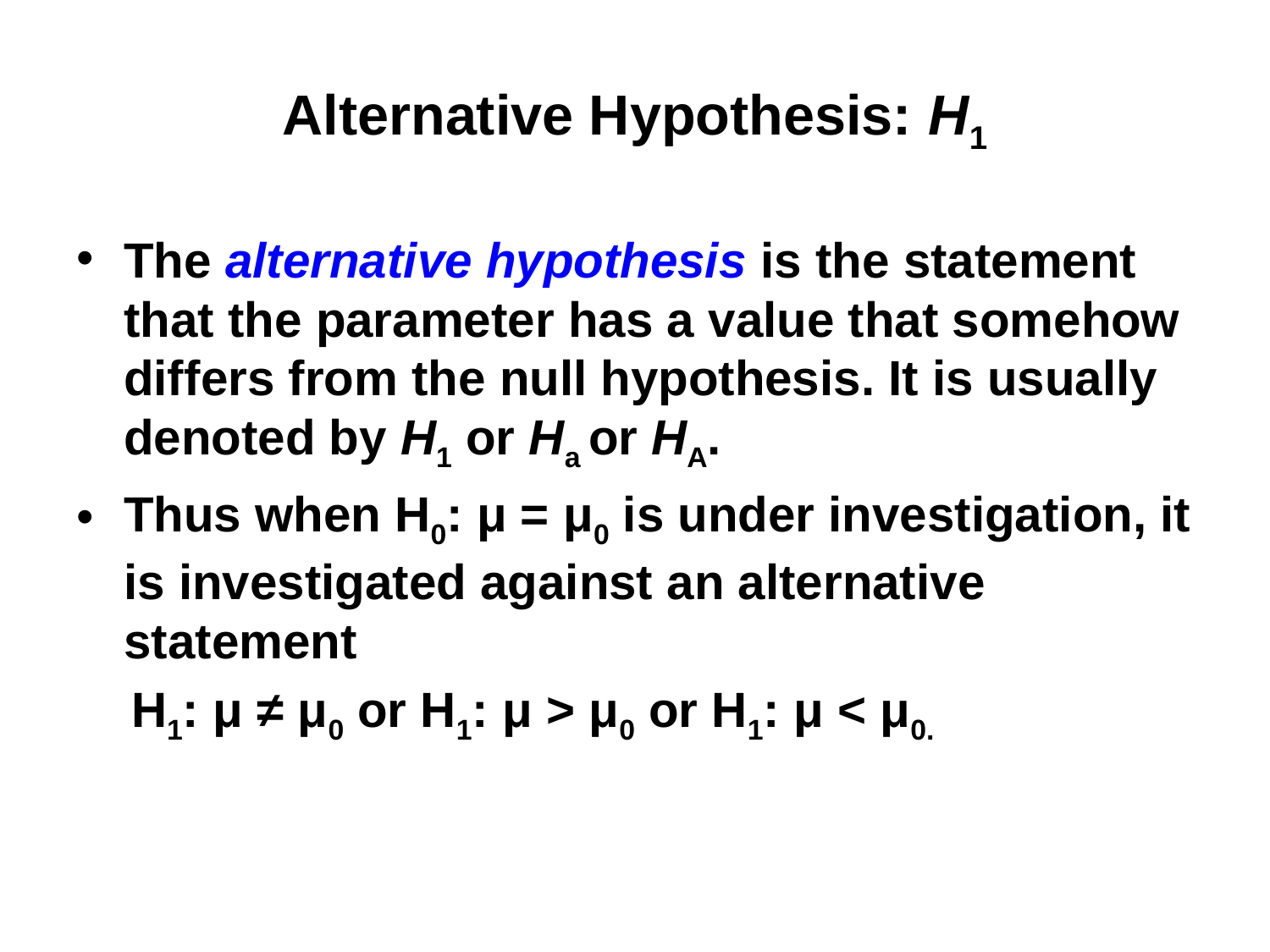

# Alternative Hypothesis: H1
The alternative hypothesis is the statement that the parameter has a value that somehow differs from the null hypothesis. It is usually denoted by H1 or Ha or HA.
Thus when H0: μ = μ0 is under investigation, it is investigated against an alternative statement
    H1: μ ≠ μ0 or H1: μ > μ0 or H1: μ ˂ μ0.